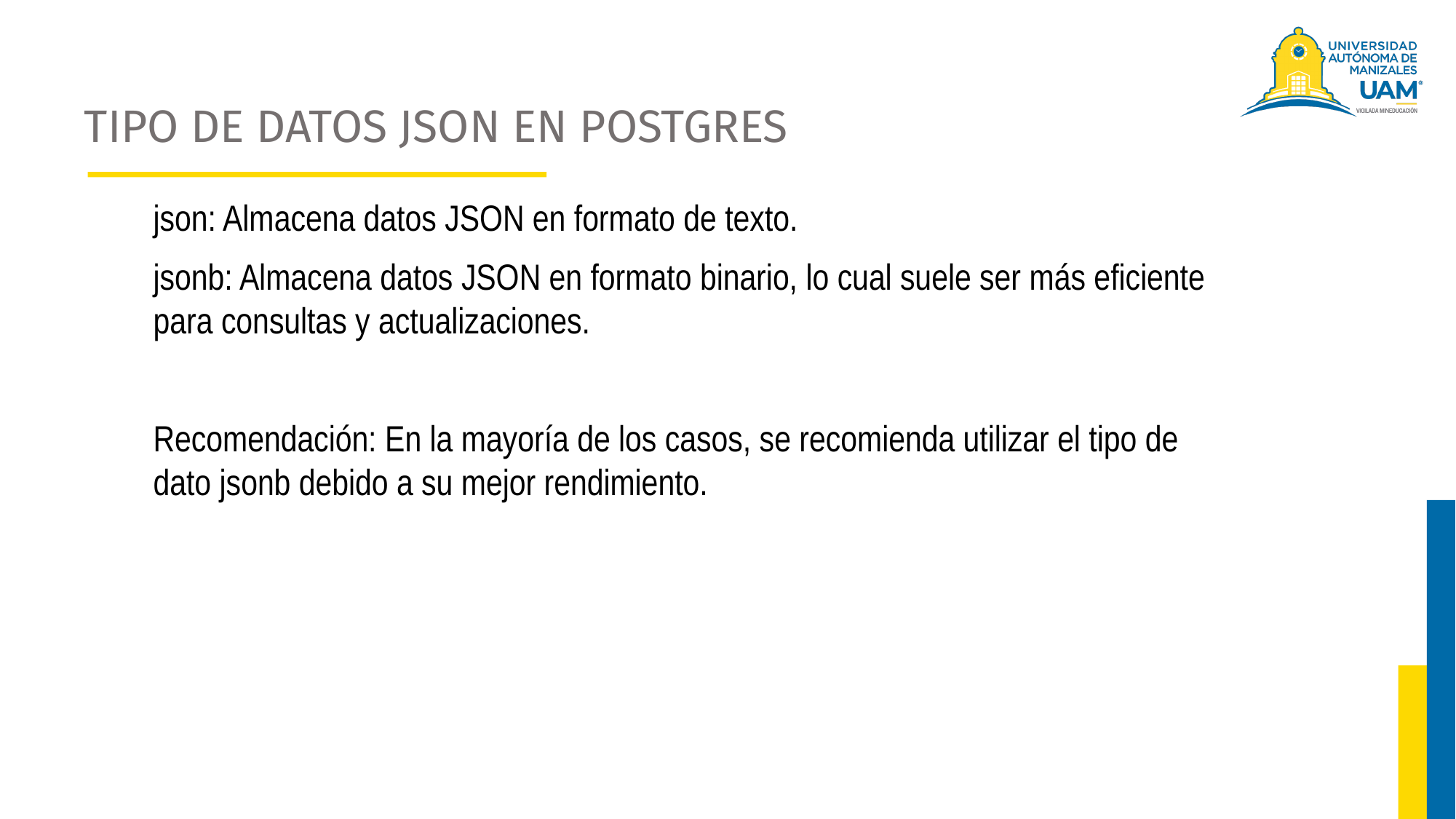

# TIPO DE DATOS JSON EN POSTGRES

json: Almacena datos JSON en formato de texto.
jsonb: Almacena datos JSON en formato binario, lo cual suele ser más eficiente para consultas y actualizaciones.

Recomendación: En la mayoría de los casos, se recomienda utilizar el tipo de dato jsonb debido a su mejor rendimiento.